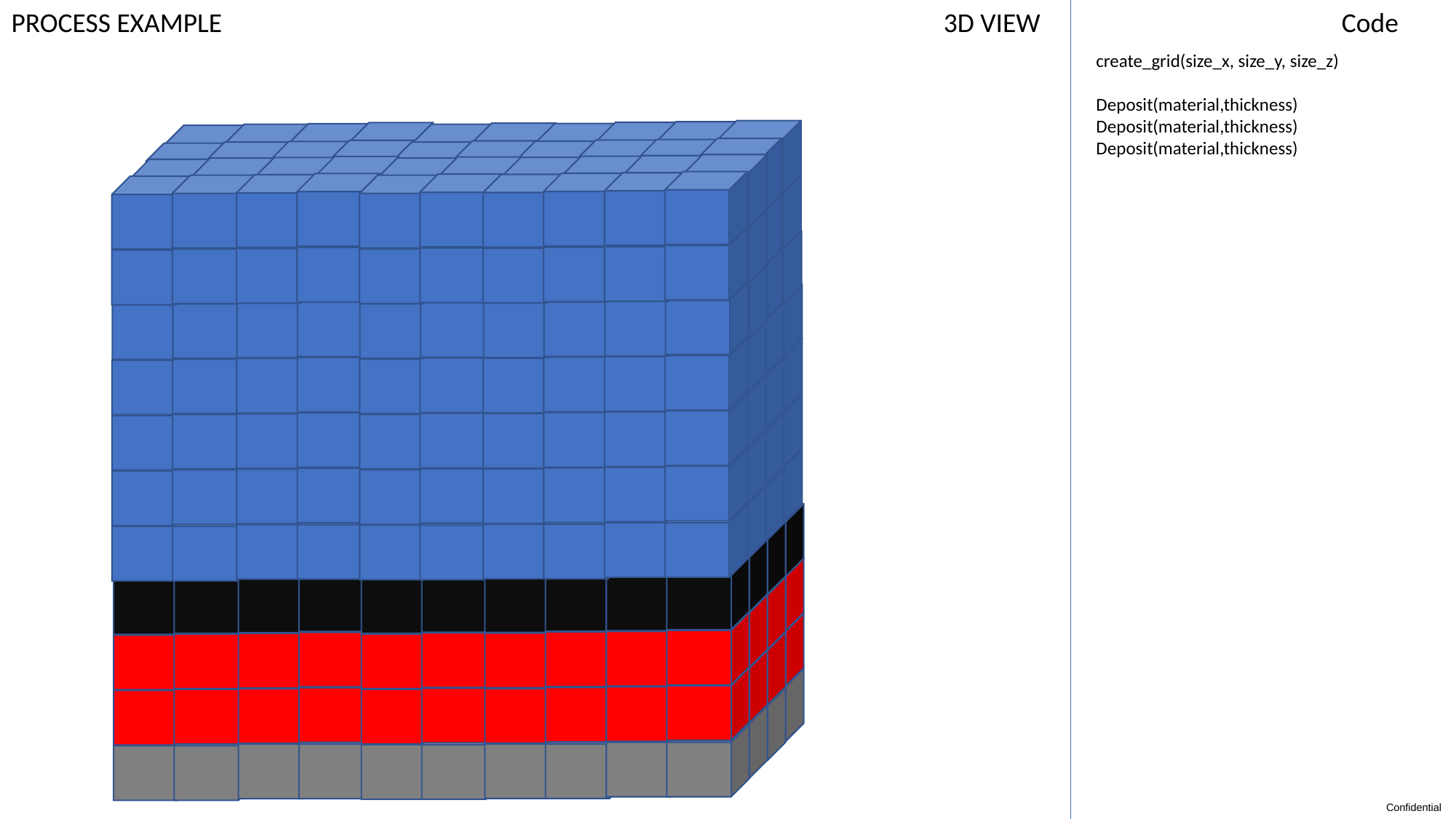

PROCESS EXAMPLE
3D VIEW
Code
create_grid(size_x, size_y, size_z)

Deposit(material,thickness)
Deposit(material,thickness)
Deposit(material,thickness)